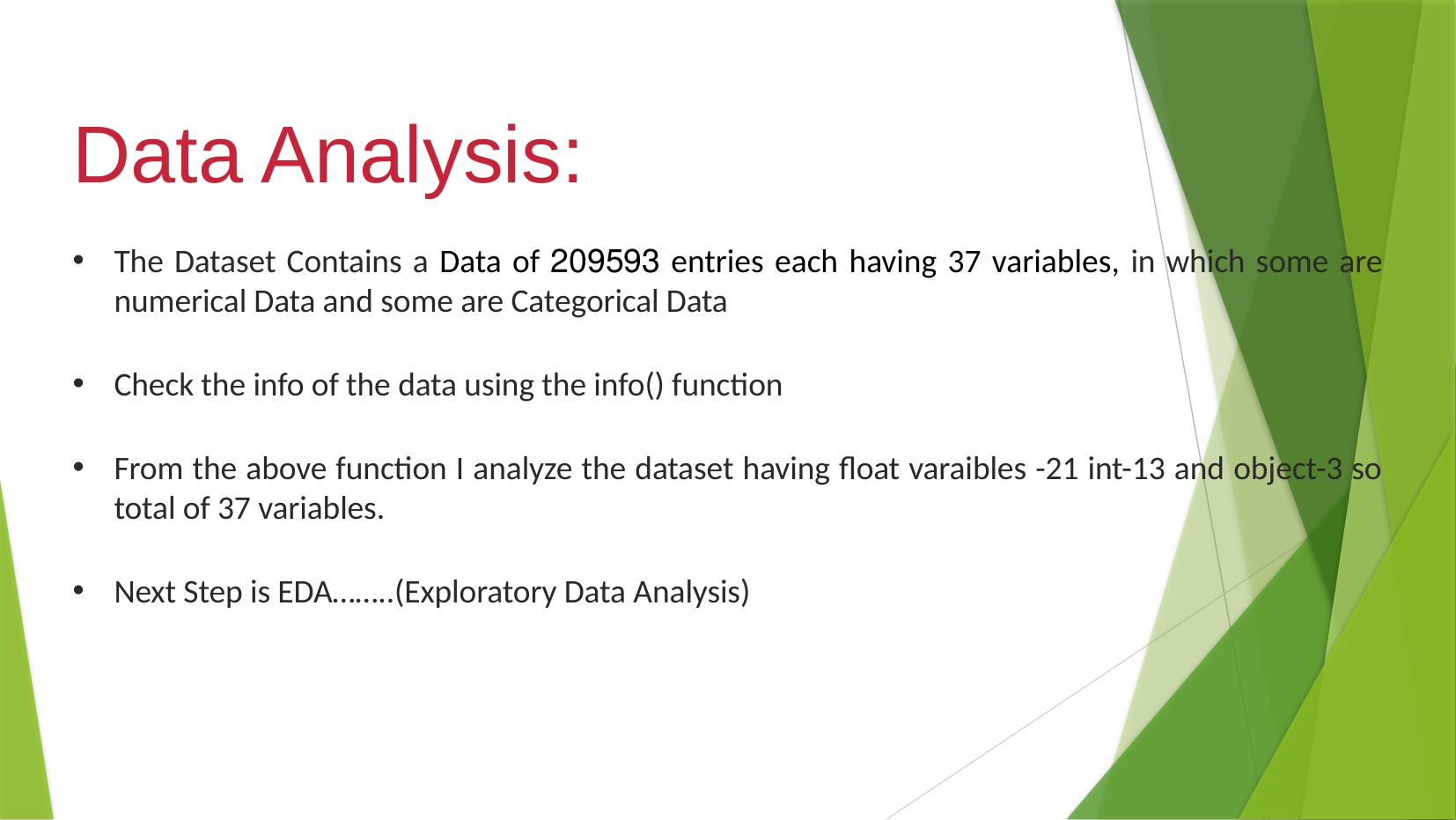

Data Analysis:
The Dataset Contains a Data of 209593 entries each having 37 variables, in which some are numerical Data and some are Categorical Data
Check the info of the data using the info() function
From the above function I analyze the dataset having float varaibles -21 int-13 and object-3 so total of 37 variables.
Next Step is EDA……..(Exploratory Data Analysis)